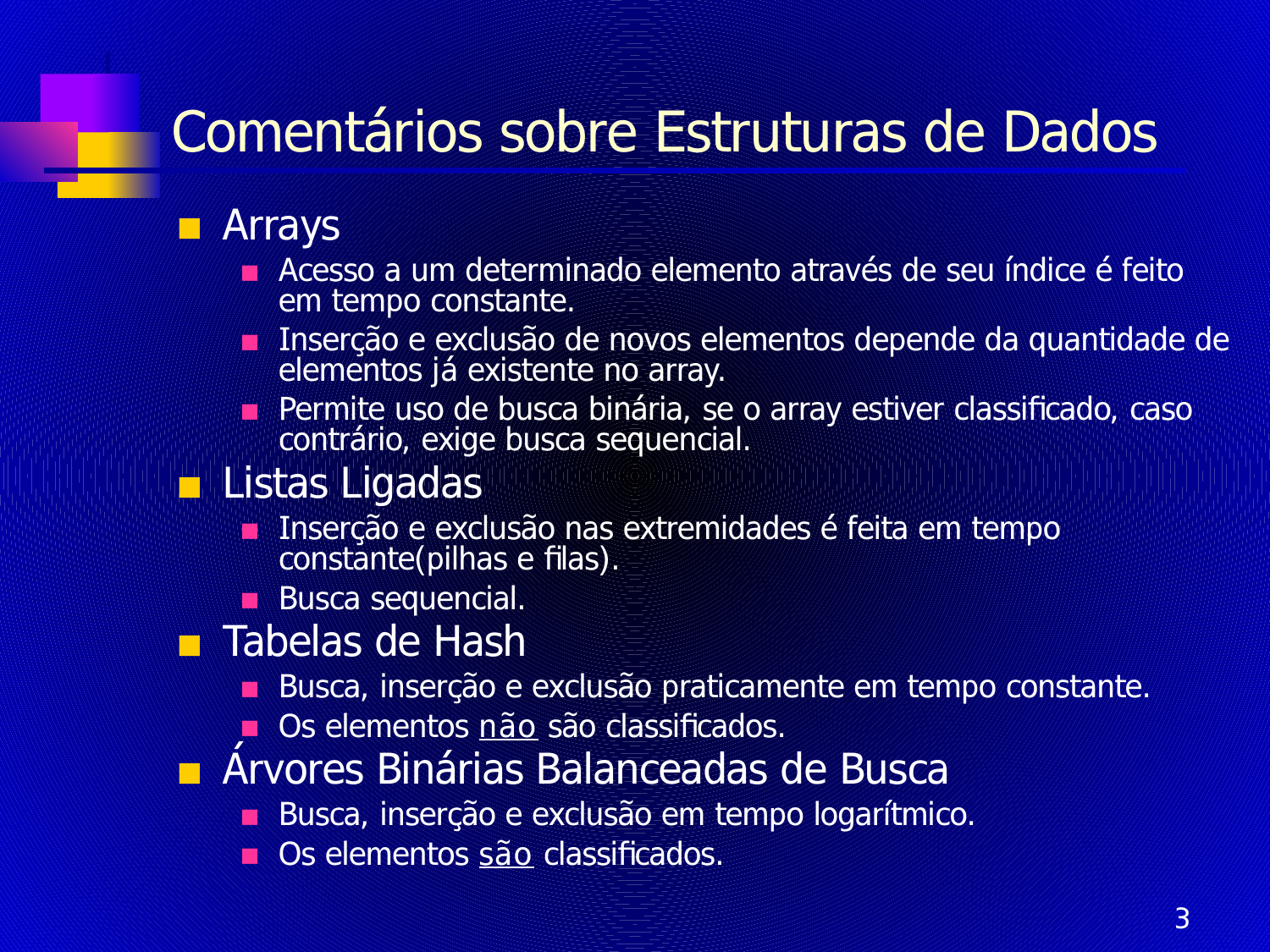

# Comentários sobre Estruturas de Dados
Arrays
Acesso a um determinado elemento através de seu índice é feito em tempo constante.
Inserção e exclusão de novos elementos depende da quantidade de elementos já existente no array.
Permite uso de busca binária, se o array estiver classificado, caso contrário, exige busca sequencial.
Listas Ligadas
Inserção e exclusão nas extremidades é feita em tempo constante(pilhas e filas).
Busca sequencial.
Tabelas de Hash
Busca, inserção e exclusão praticamente em tempo constante.
Os elementos não são classificados.
Árvores Binárias Balanceadas de Busca
Busca, inserção e exclusão em tempo logarítmico.
Os elementos são classificados.
3